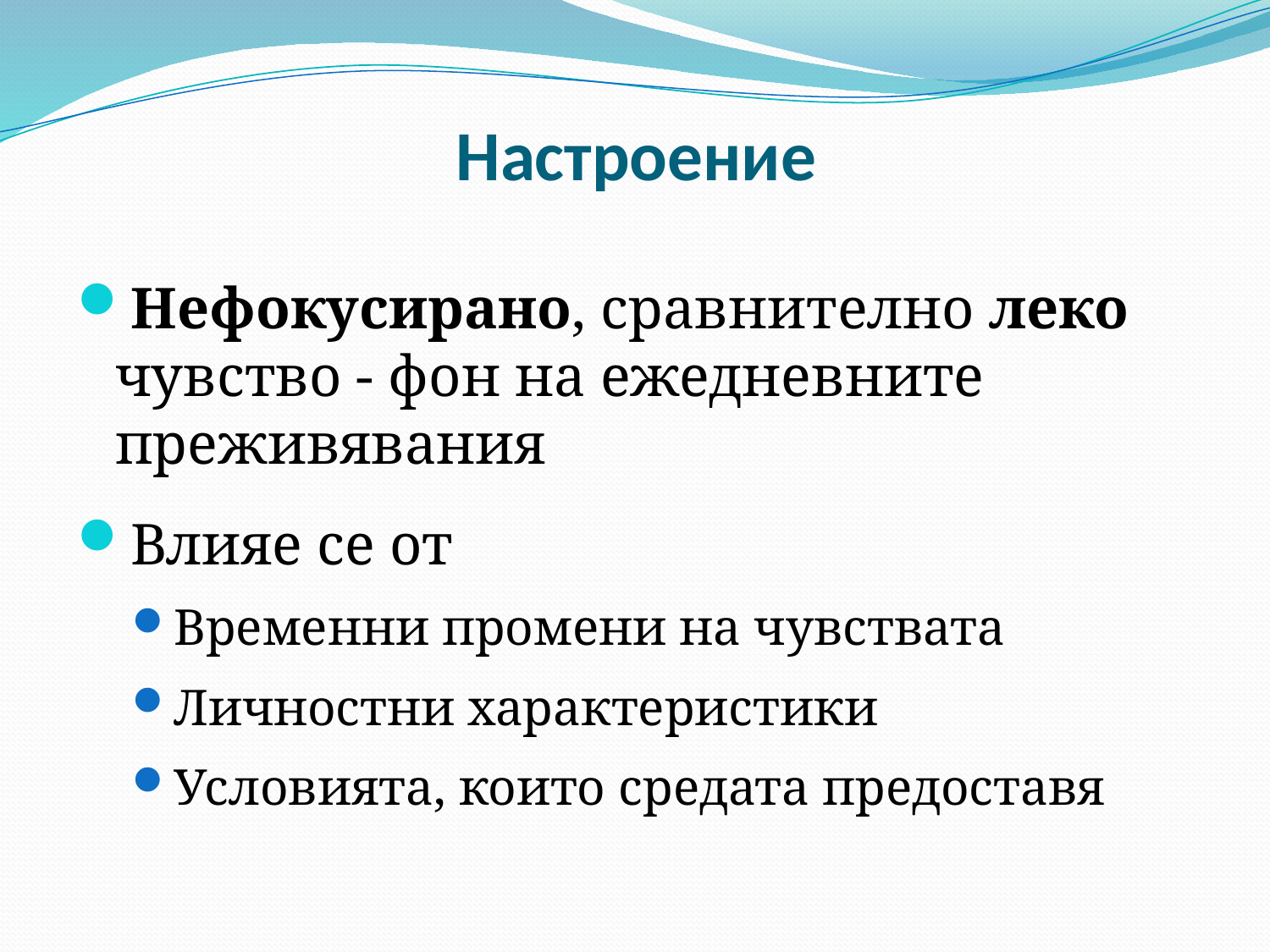

# Настроение
Нефокусирано, сравнително леко чувство - фон на ежедневните преживявания
Влияе се от
Временни промени на чувствата
Личностни характеристики
Условията, които средата предоставя